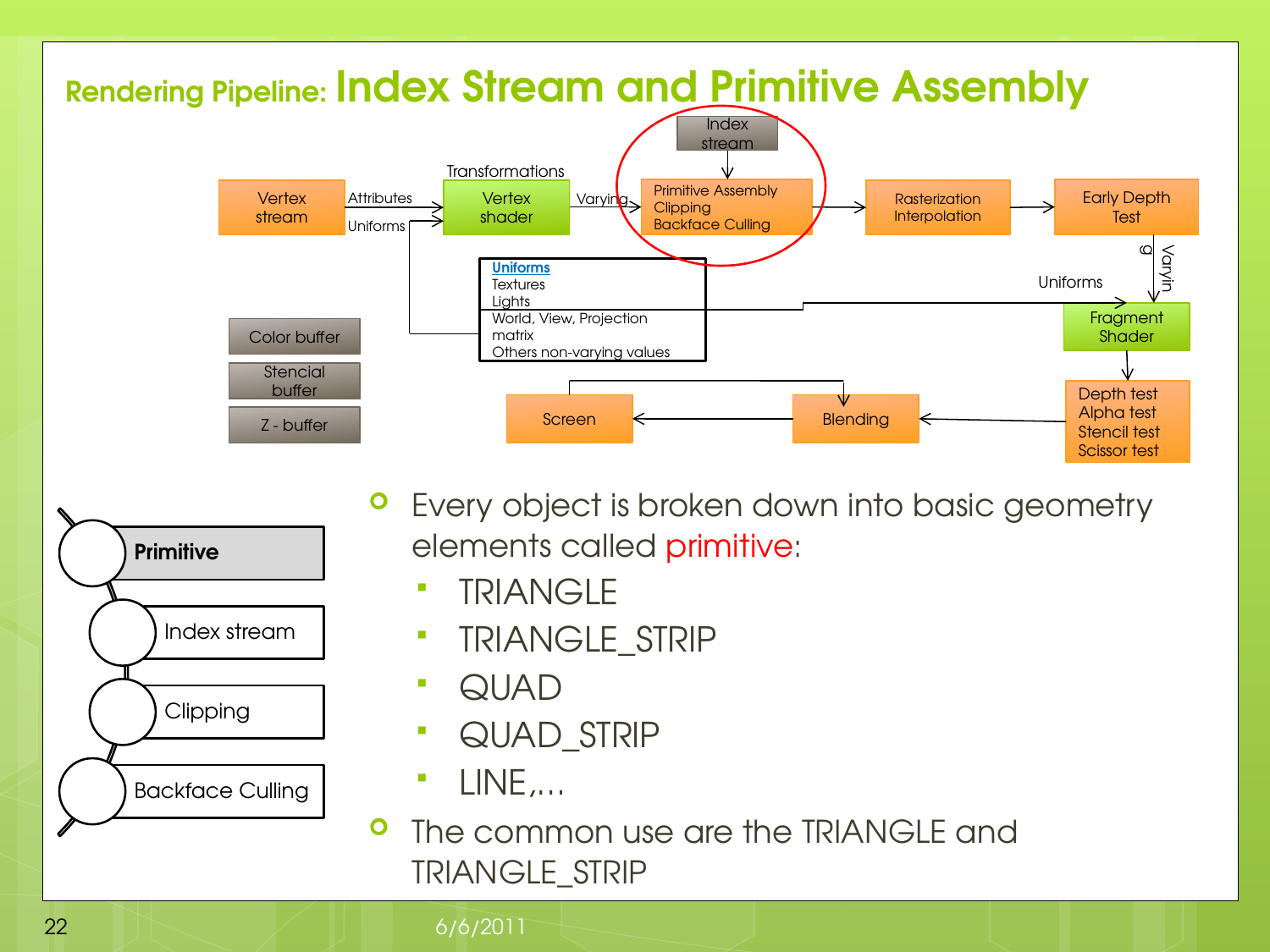

# Rendering Pipeline: Index Stream and Primitive Assembly

Index stream
Transformations
Primitive Assembly
Clipping
Backface Culling
Early Depth Test
Vertex stream
Vertex shader
Rasterization
Interpolation
Attributes
Varying
Uniforms

Uniforms
Textures
Lights
World, View, Projection matrix
Others non-varying values

Varying
Uniforms
Fragment Shader
Color buffer
Stencial buffer
Depth test
Alpha test
Stencil test
Scissor test
Screen
Blending
Z - buffer
Every object is broken down into basic geometry elements called primitive:
TRIANGLE
TRIANGLE_STRIP
QUAD
QUAD_STRIP
LINE,…
The common use are the TRIANGLE and TRIANGLE_STRIP
Primitive
Index stream
Clipping
Backface Culling
22
6/6/2011